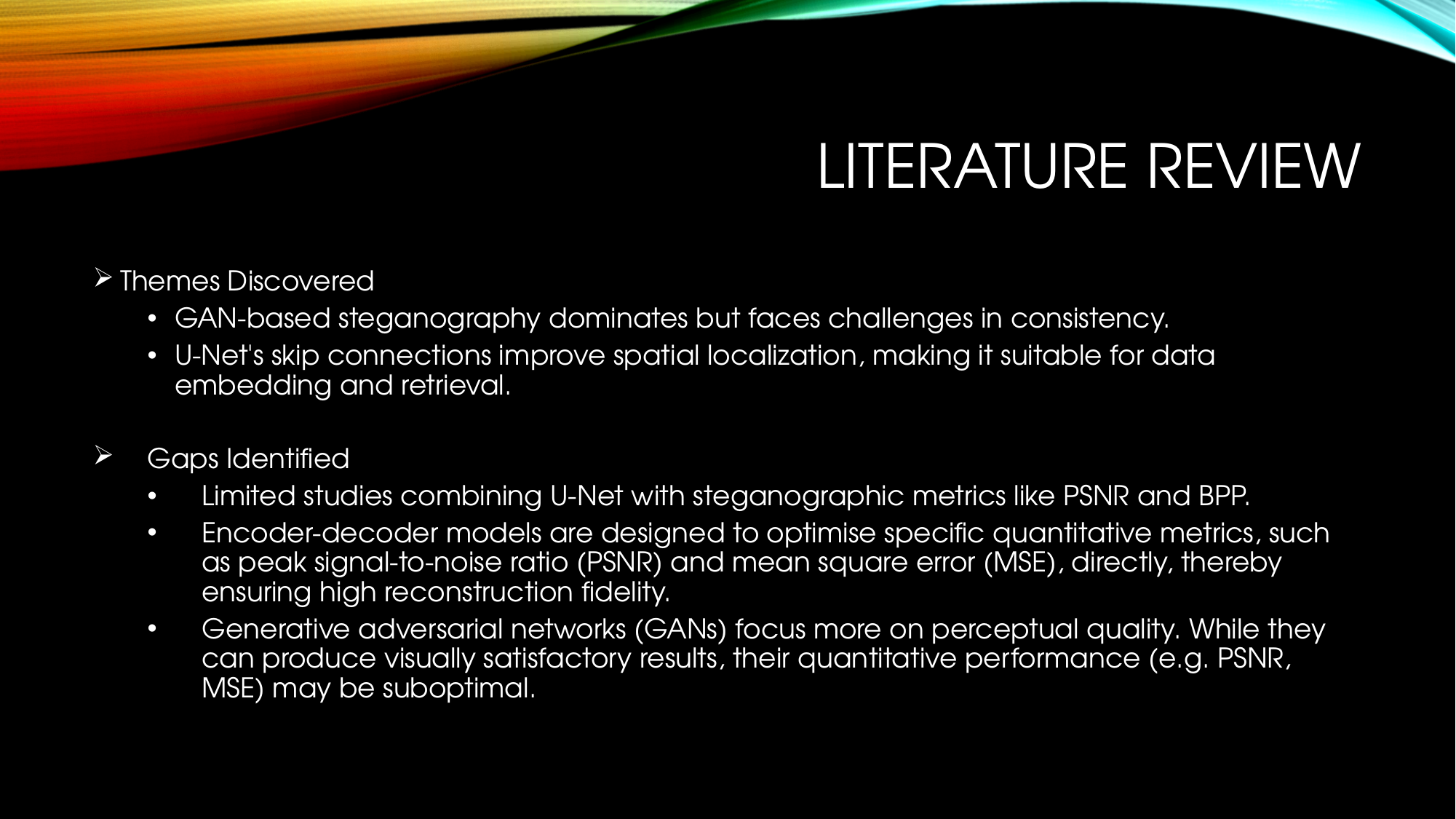

# LITERATURE REVIEW
Themes Discovered
GAN-based steganography dominates but faces challenges in consistency.
U-Net's skip connections improve spatial localization, making it suitable for data embedding and retrieval.

Gaps Identified
Limited studies combining U-Net with steganographic metrics like PSNR and BPP.
Encoder-decoder models are designed to optimise specific quantitative metrics, such as peak signal-to-noise ratio (PSNR) and mean square error (MSE), directly, thereby ensuring high reconstruction fidelity.
Generative adversarial networks (GANs) focus more on perceptual quality. While they can produce visually satisfactory results, their quantitative performance (e.g. PSNR, MSE) may be suboptimal.